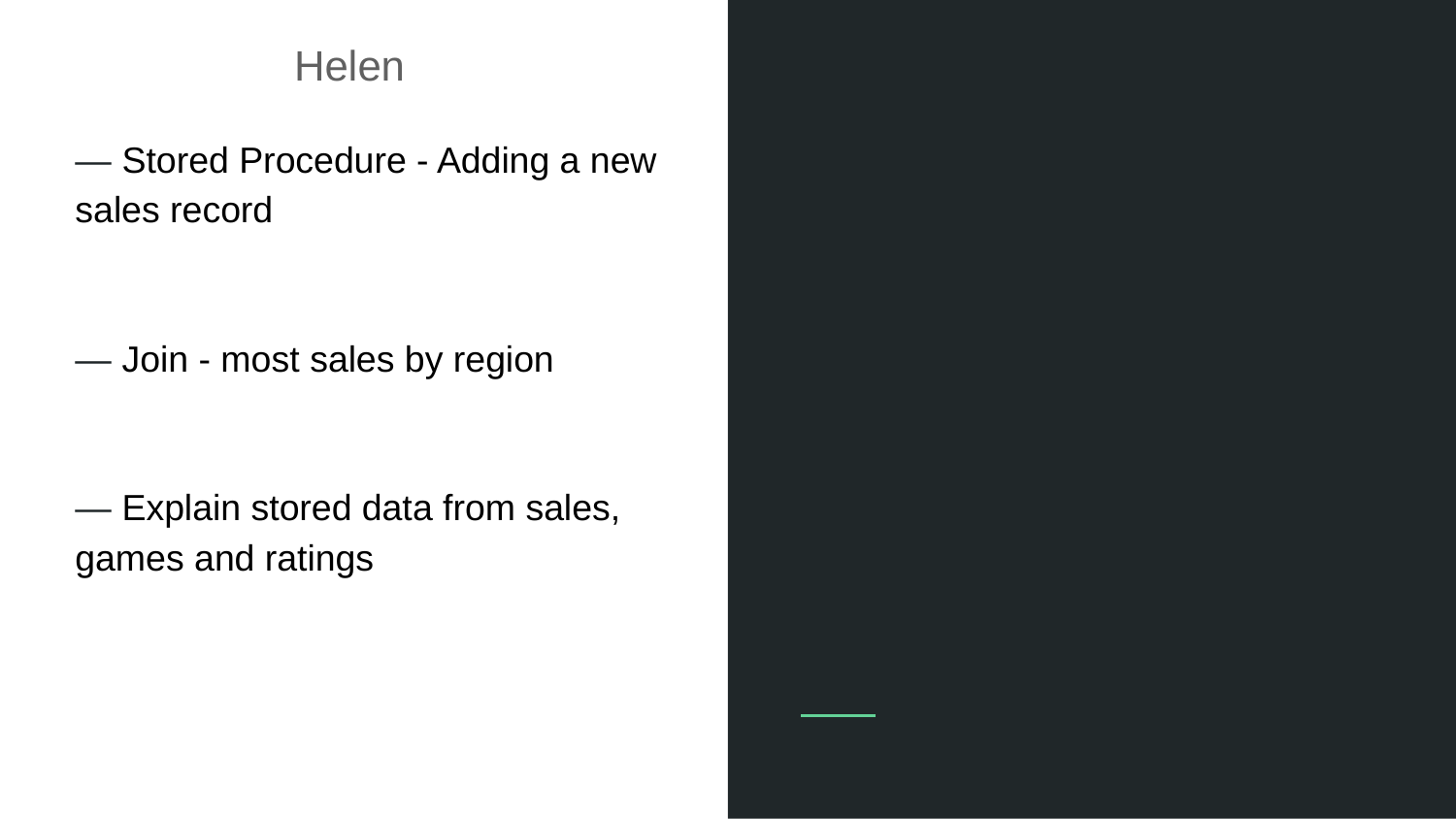

Helen
— Stored Procedure - Adding a new sales record

— Join - most sales by region

— Explain stored data from sales, games and ratings